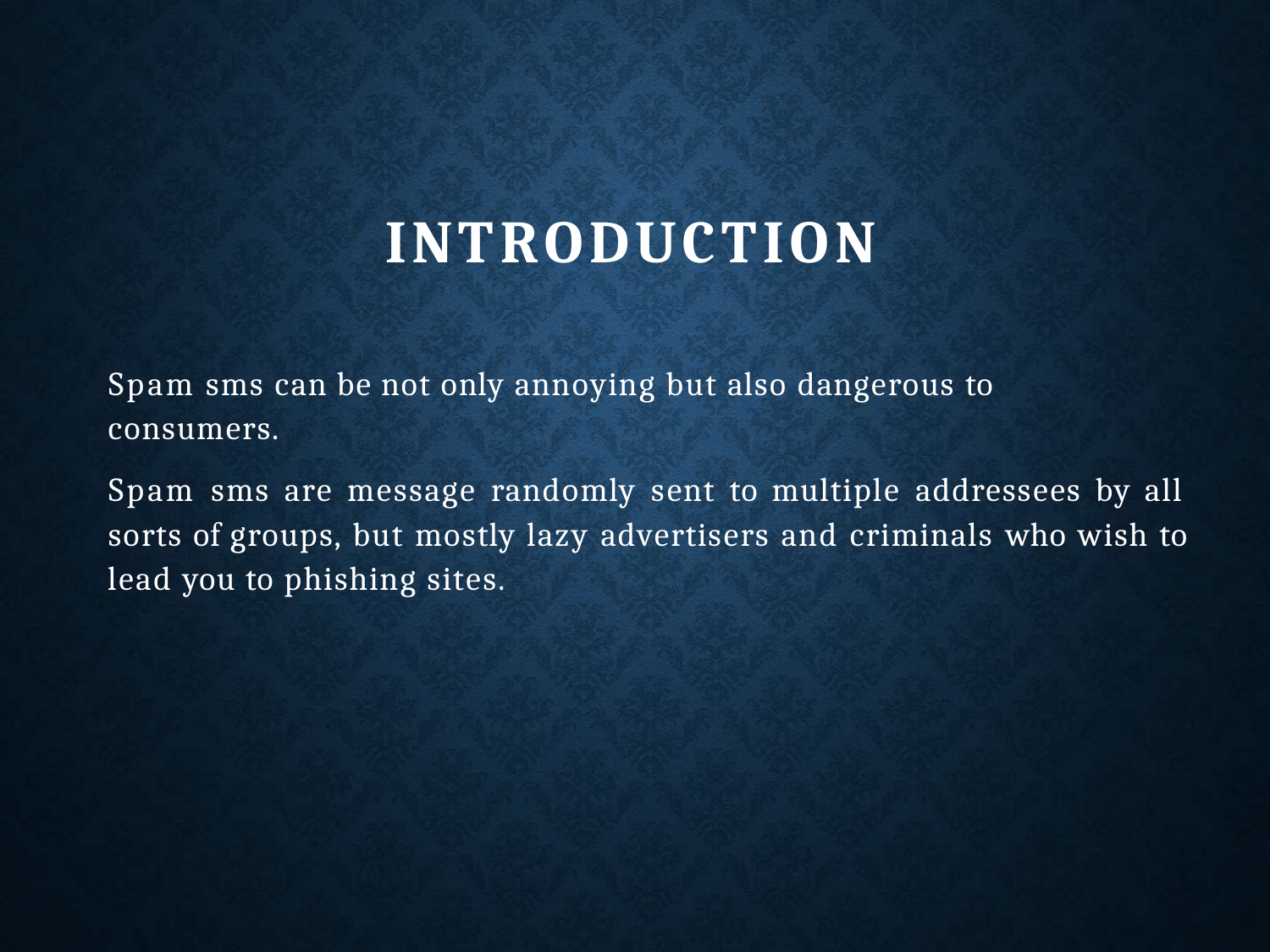

# INTRODUCTION
Spam sms can be not only annoying but also dangerous to
consumers.
Spam sms are message randomly sent to multiple addressees by all  sorts of groups, but mostly lazy advertisers and criminals who wish to  lead you to phishing sites.